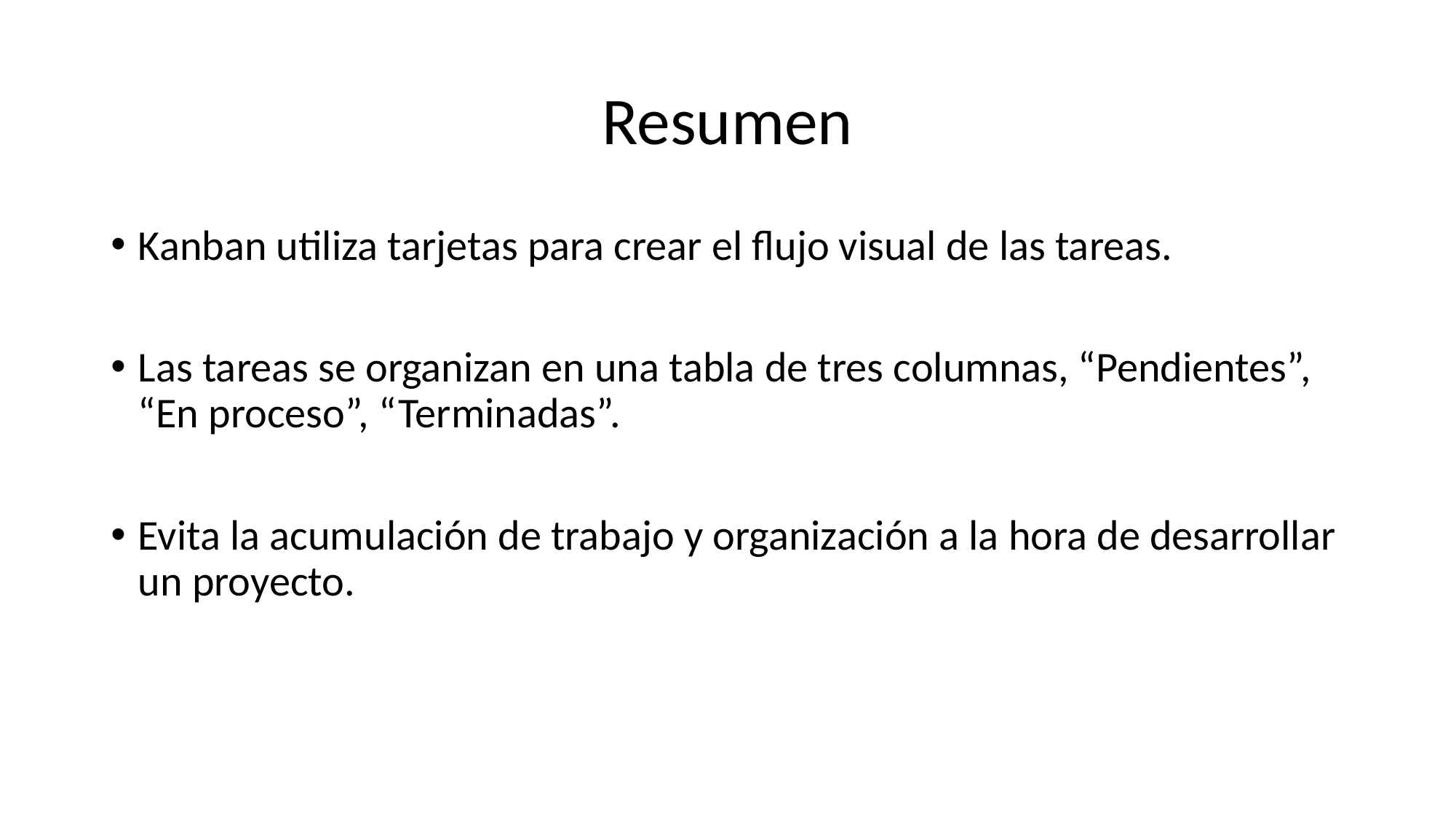

# Resumen
Kanban utiliza tarjetas para crear el flujo visual de las tareas.

Las tareas se organizan en una tabla de tres columnas, “Pendientes”, “En proceso”, “Terminadas”.

Evita la acumulación de trabajo y organización a la hora de desarrollar un proyecto.